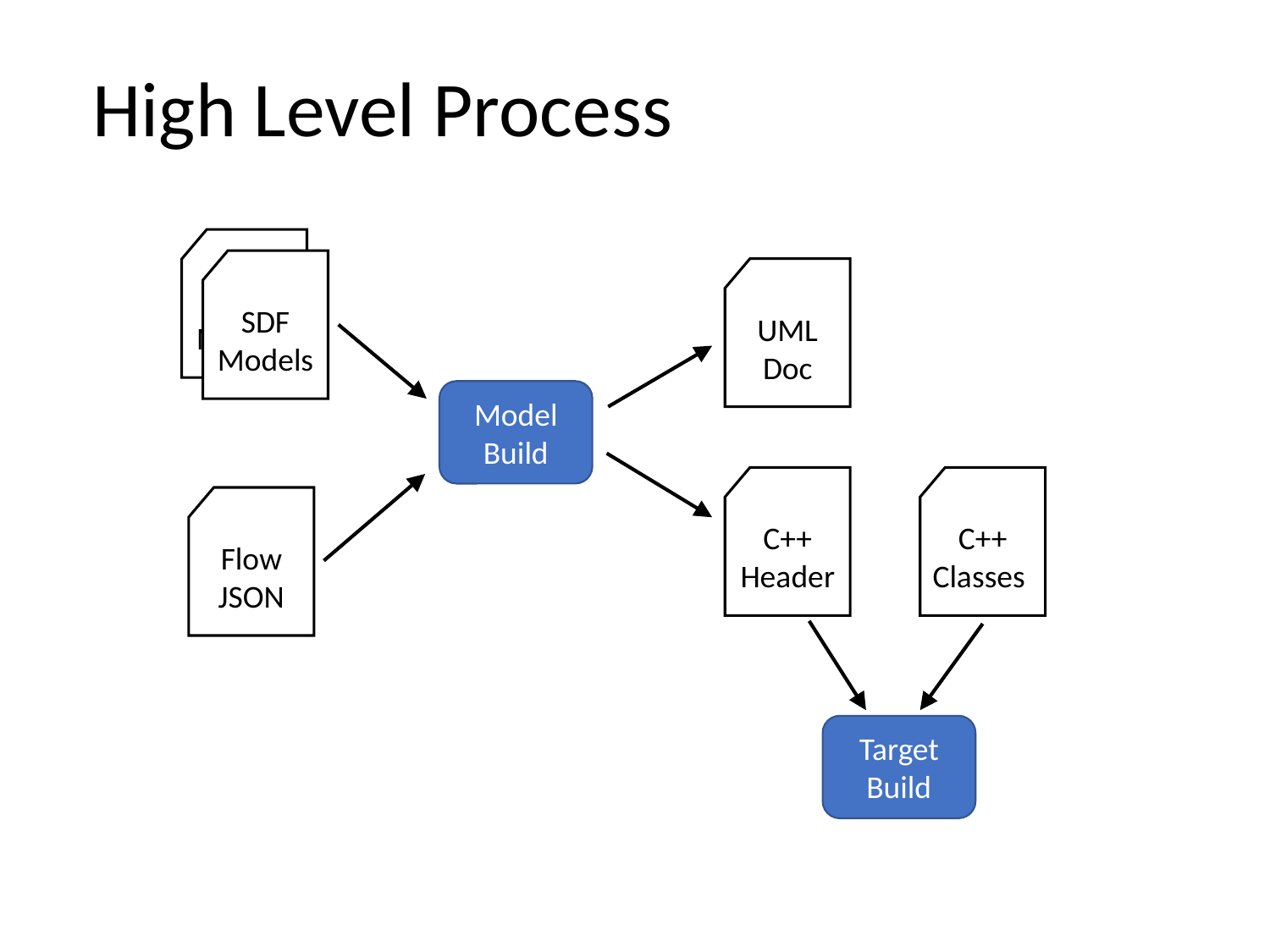

# High Level Process
SDF Models
SDF Models
UML Doc
Model Build
C++ Header
C++ Classes
Flow JSON
Target Build